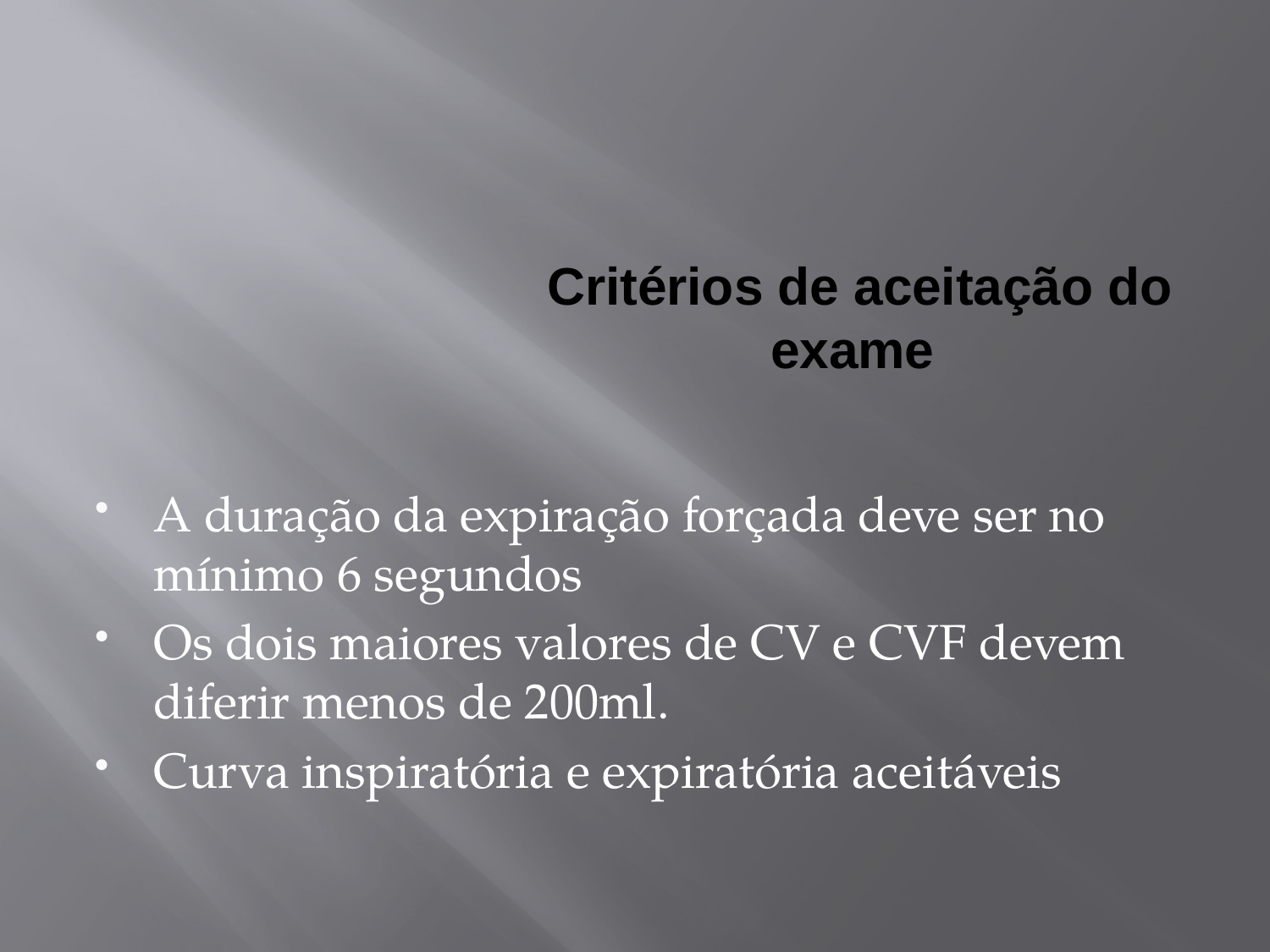

# Critérios de aceitação do exame
A duração da expiração forçada deve ser no mínimo 6 segundos
Os dois maiores valores de CV e CVF devem diferir menos de 200ml.
Curva inspiratória e expiratória aceitáveis